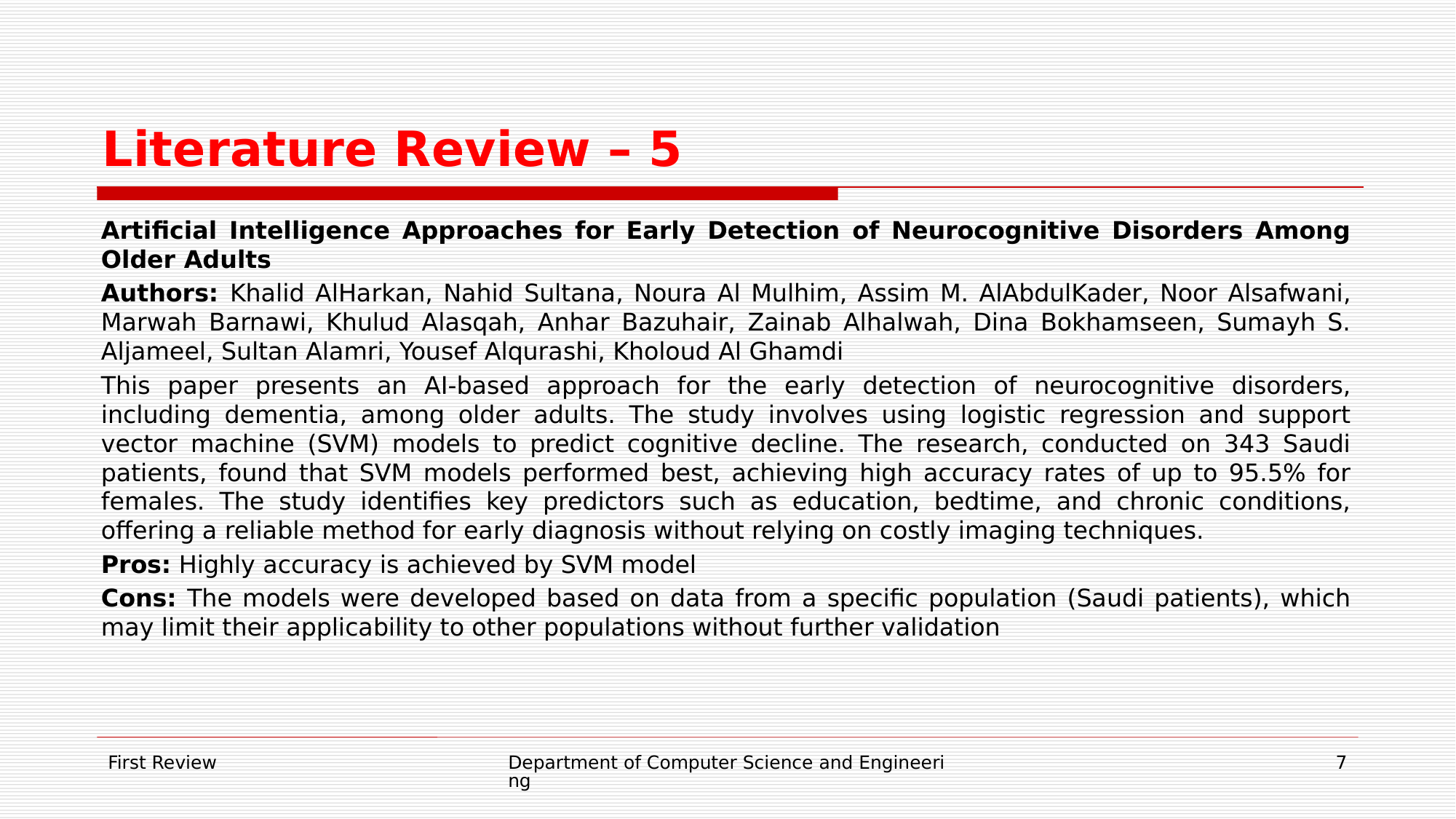

# Literature Review – 5
Artificial Intelligence Approaches for Early Detection of Neurocognitive Disorders Among Older Adults
Authors: Khalid AlHarkan, Nahid Sultana, Noura Al Mulhim, Assim M. AlAbdulKader, Noor Alsafwani, Marwah Barnawi, Khulud Alasqah, Anhar Bazuhair, Zainab Alhalwah, Dina Bokhamseen, Sumayh S. Aljameel, Sultan Alamri, Yousef Alqurashi, Kholoud Al Ghamdi
This paper presents an AI-based approach for the early detection of neurocognitive disorders, including dementia, among older adults. The study involves using logistic regression and support vector machine (SVM) models to predict cognitive decline. The research, conducted on 343 Saudi patients, found that SVM models performed best, achieving high accuracy rates of up to 95.5% for females. The study identifies key predictors such as education, bedtime, and chronic conditions, offering a reliable method for early diagnosis without relying on costly imaging techniques.
Pros: Highly accuracy is achieved by SVM model
Cons: The models were developed based on data from a specific population (Saudi patients), which may limit their applicability to other populations without further validation

First Review
Department of Computer Science and Engineering
7